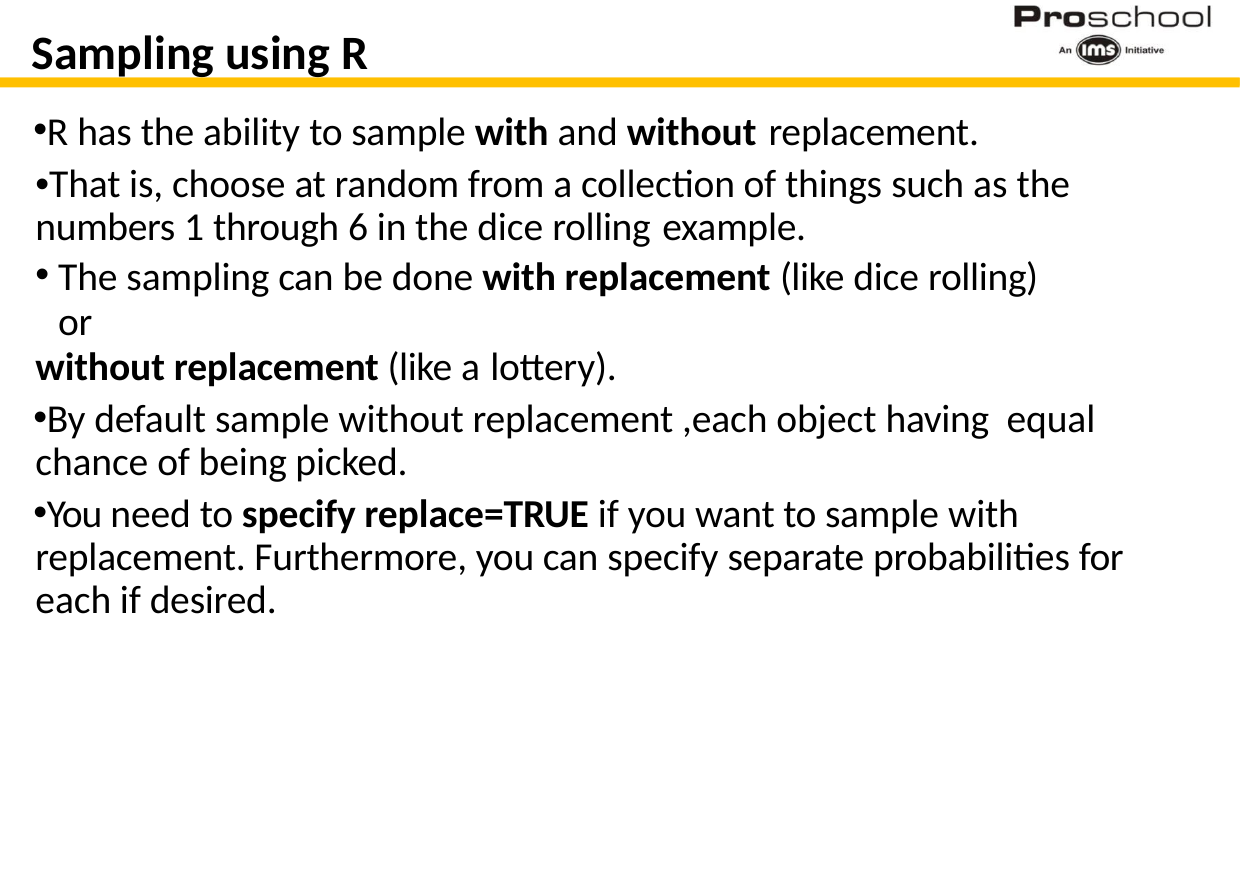

# Sampling using R

R has the ability to sample with and without replacement.
•That is, choose at random from a collection of things such as the  numbers 1 through 6 in the dice rolling example.
The sampling can be done with replacement (like dice rolling) or
without replacement (like a lottery).
By default sample without replacement ,each object having  equal chance of being picked.
You need to specify replace=TRUE if you want to sample with  replacement. Furthermore, you can specify separate probabilities for  each if desired.